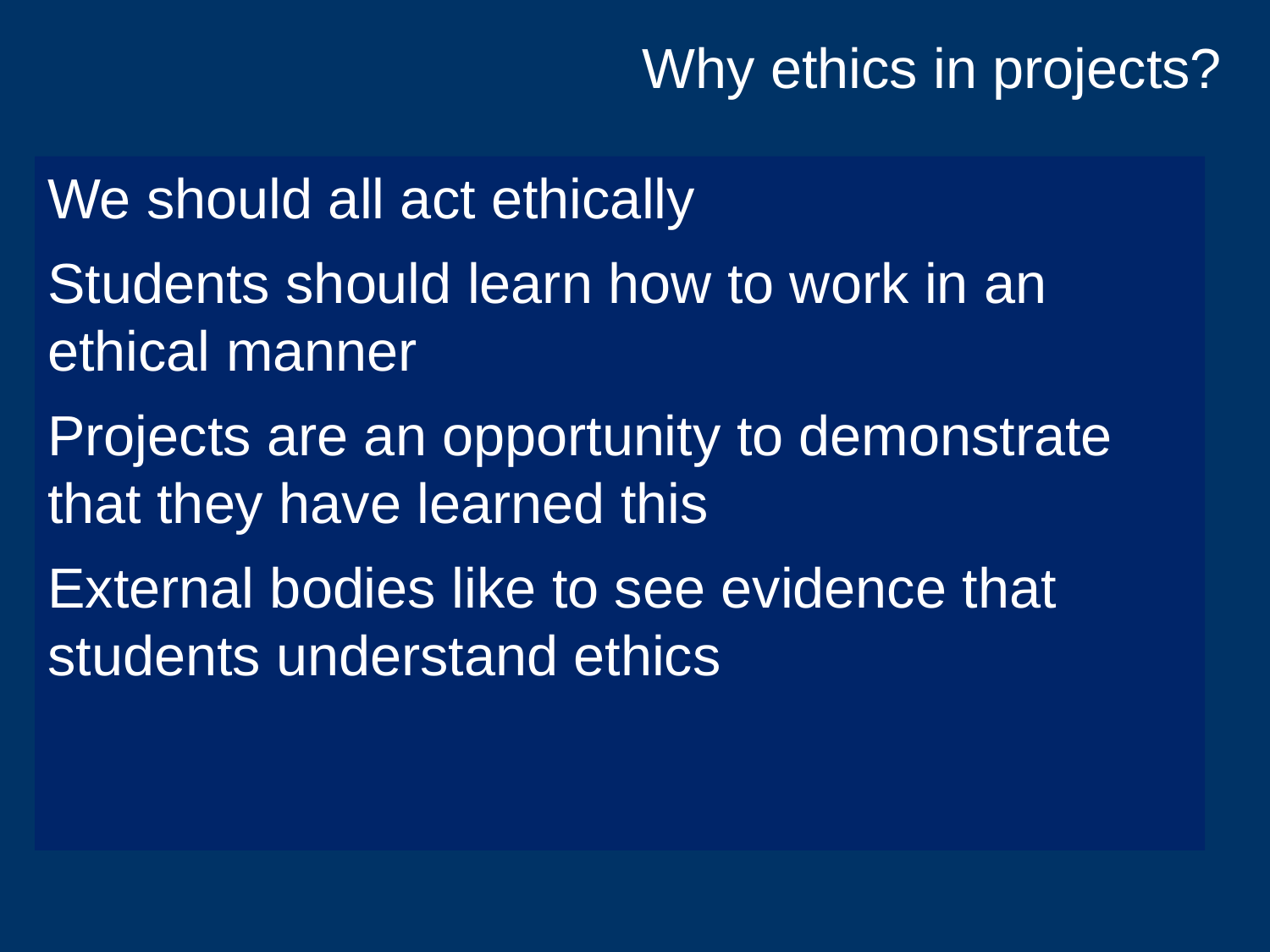

# Why ethics in projects?
We should all act ethically
Students should learn how to work in an ethical manner
Projects are an opportunity to demonstrate that they have learned this
External bodies like to see evidence that students understand ethics